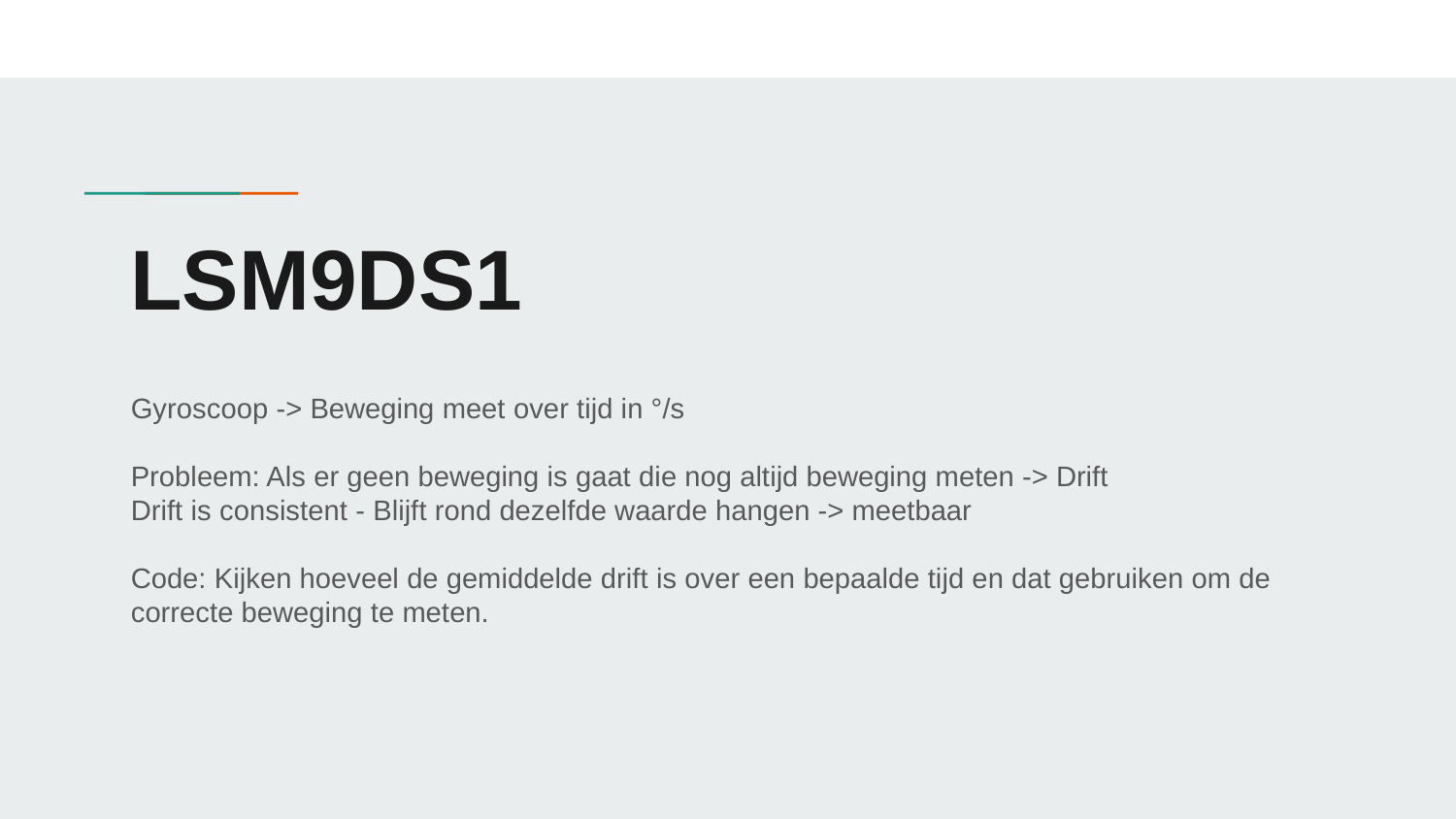

# LSM9DS1

Gyroscoop -> Beweging meet over tijd in °/s

Probleem: Als er geen beweging is gaat die nog altijd beweging meten -> Drift
Drift is consistent - Blijft rond dezelfde waarde hangen -> meetbaar

Code: Kijken hoeveel de gemiddelde drift is over een bepaalde tijd en dat gebruiken om de correcte beweging te meten.